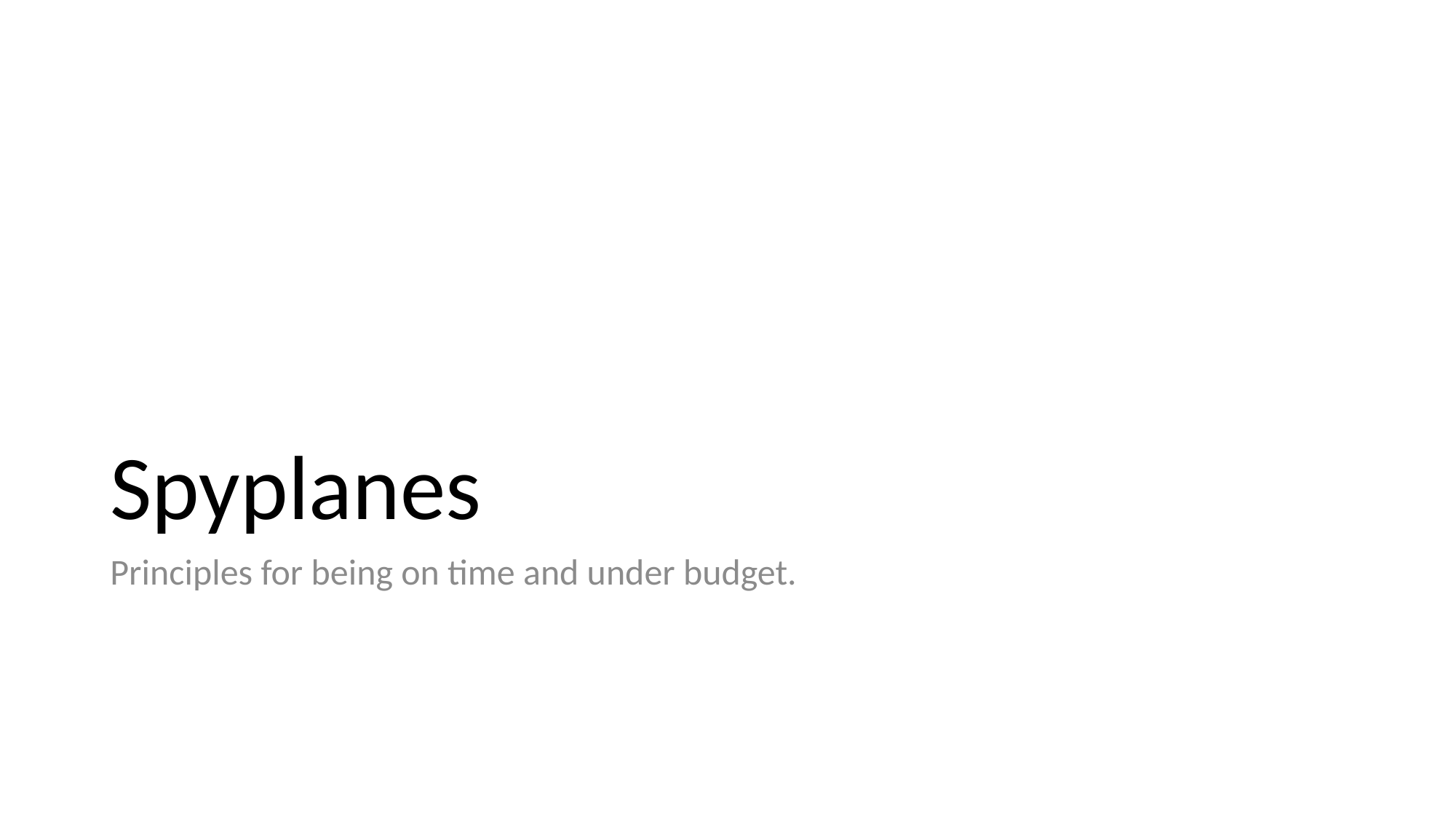

# Spyplanes
Principles for being on time and under budget.